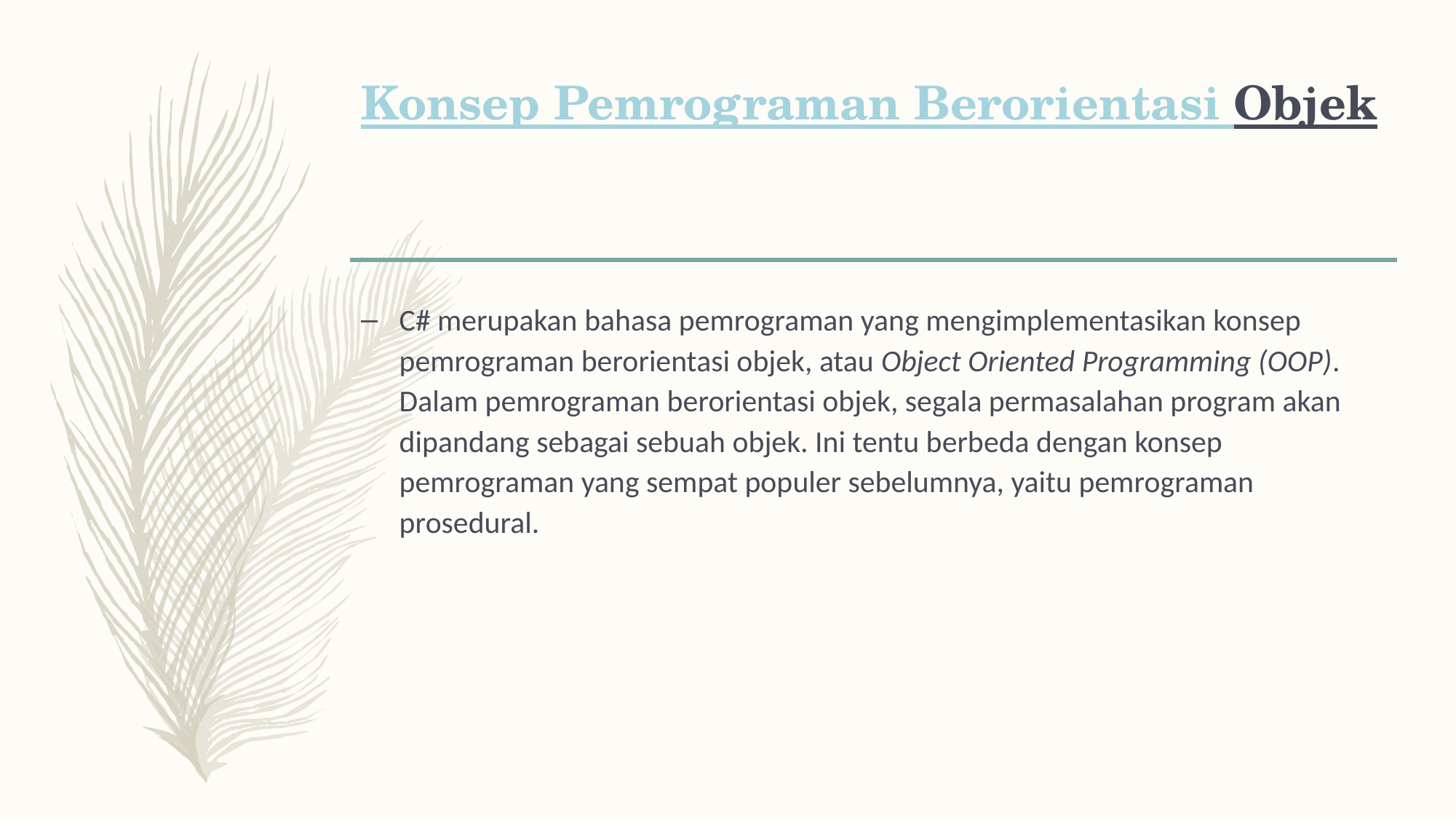

# Konsep Pemrograman Berorientasi Objek
C# merupakan bahasa pemrograman yang mengimplementasikan konsep pemrograman berorientasi objek, atau Object Oriented Programming (OOP). Dalam pemrograman berorientasi objek, segala permasalahan program akan dipandang sebagai sebuah objek. Ini tentu berbeda dengan konsep pemrograman yang sempat populer sebelumnya, yaitu pemrograman prosedural.